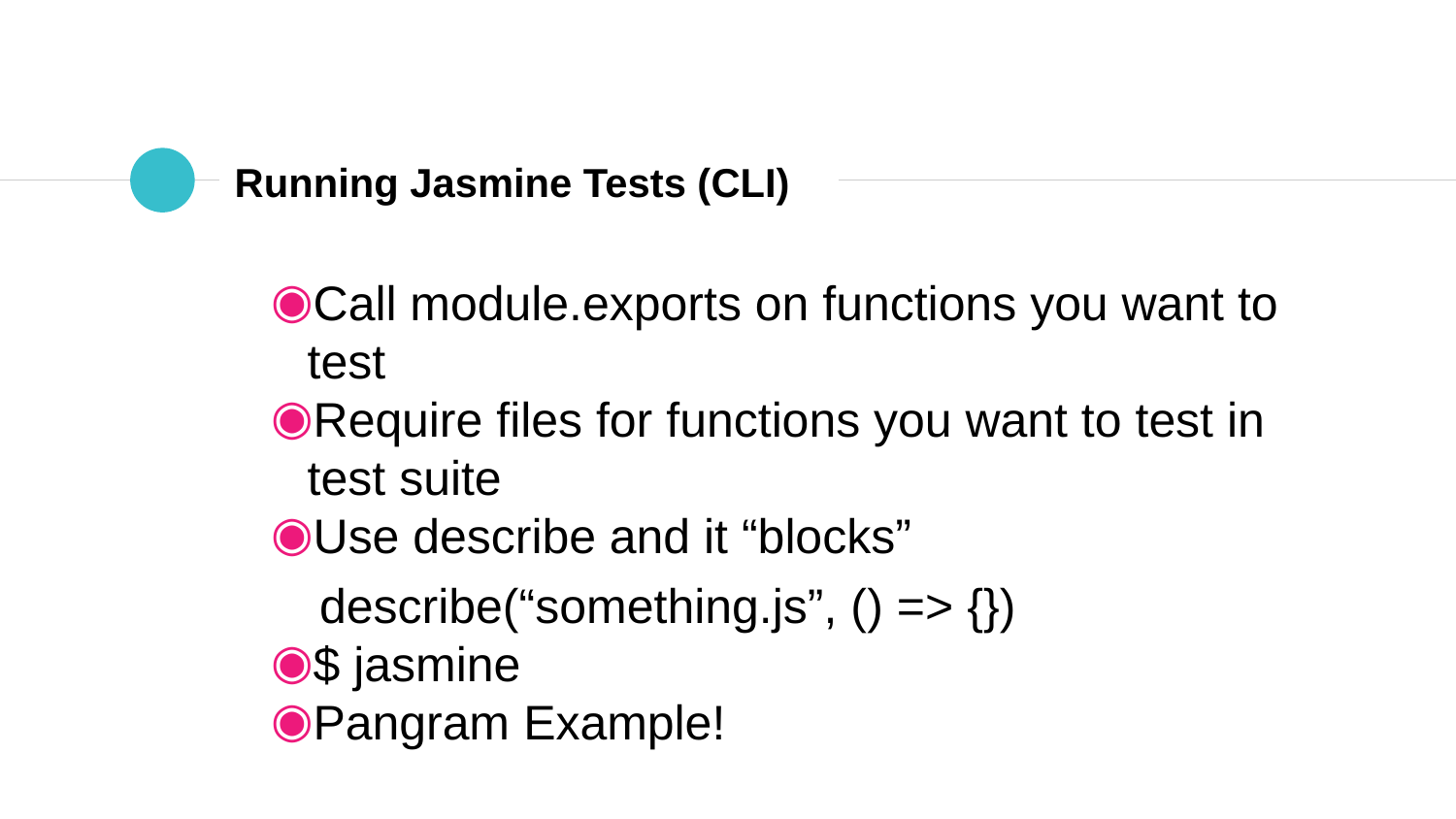

# Running Jasmine Tests (CLI)
Call module.exports on functions you want to test
Require files for functions you want to test in test suite
Use describe and it “blocks”
describe(“something.js”, () => {})
$ jasmine
Pangram Example!